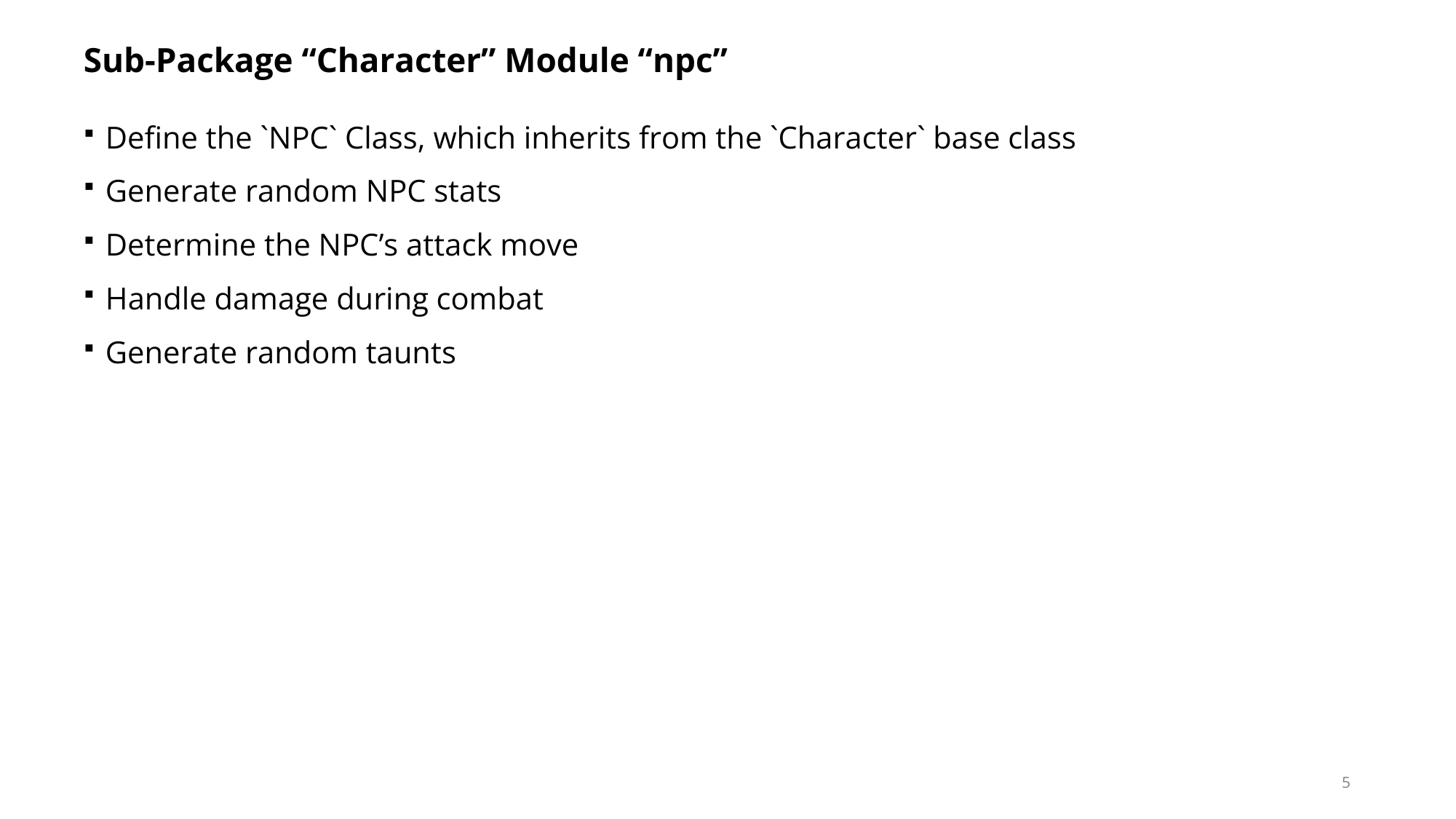

# Sub-Package “Character” Module “npc”
Define the `NPC` Class, which inherits from the `Character` base class
Generate random NPC stats
Determine the NPC’s attack move
Handle damage during combat
Generate random taunts

5